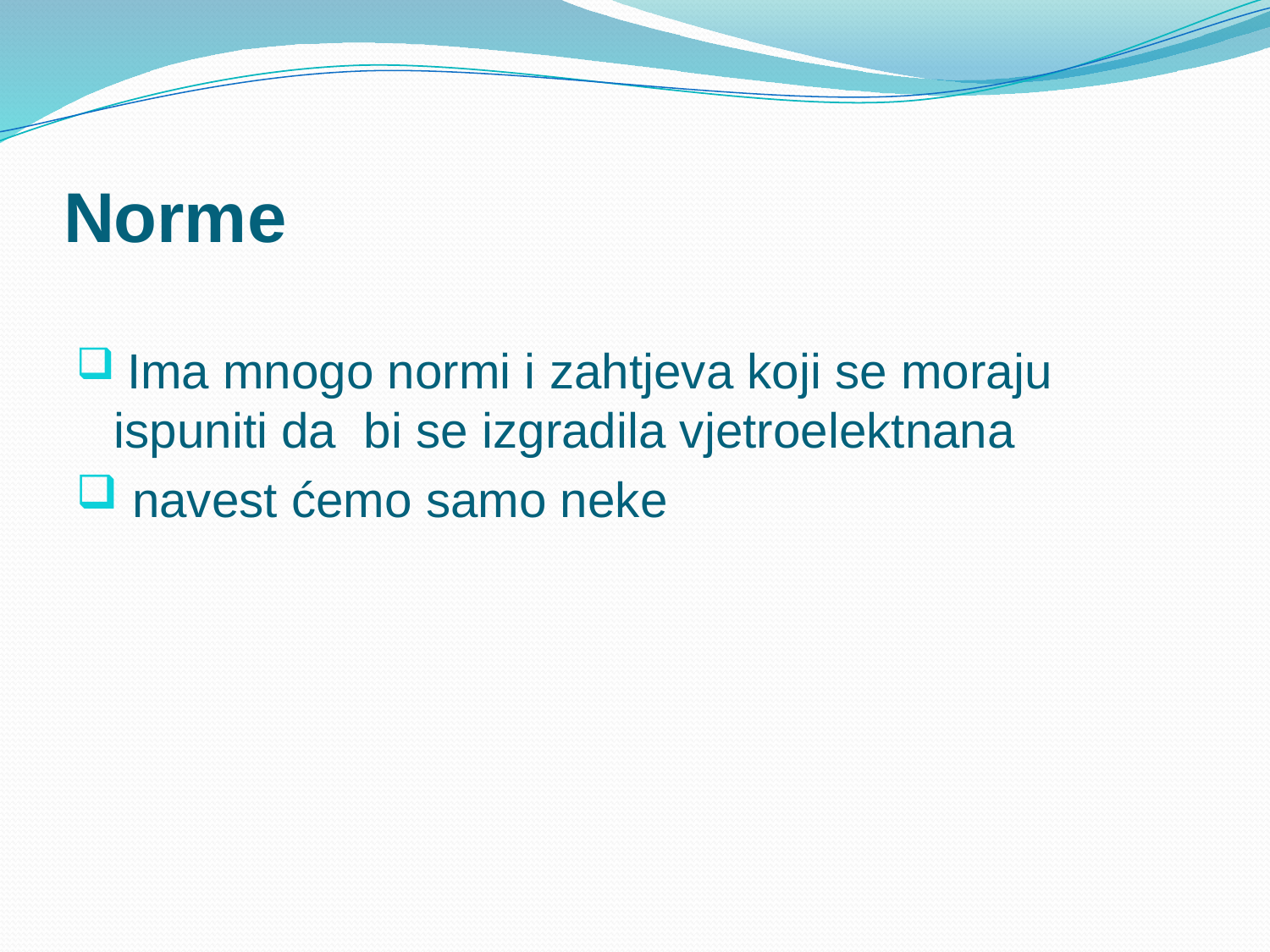

# Norme

 Ima mnogo normi i zahtjeva koji se moraju ispuniti da  bi se izgradila vjetroelektnana
 navest ćemo samo neke